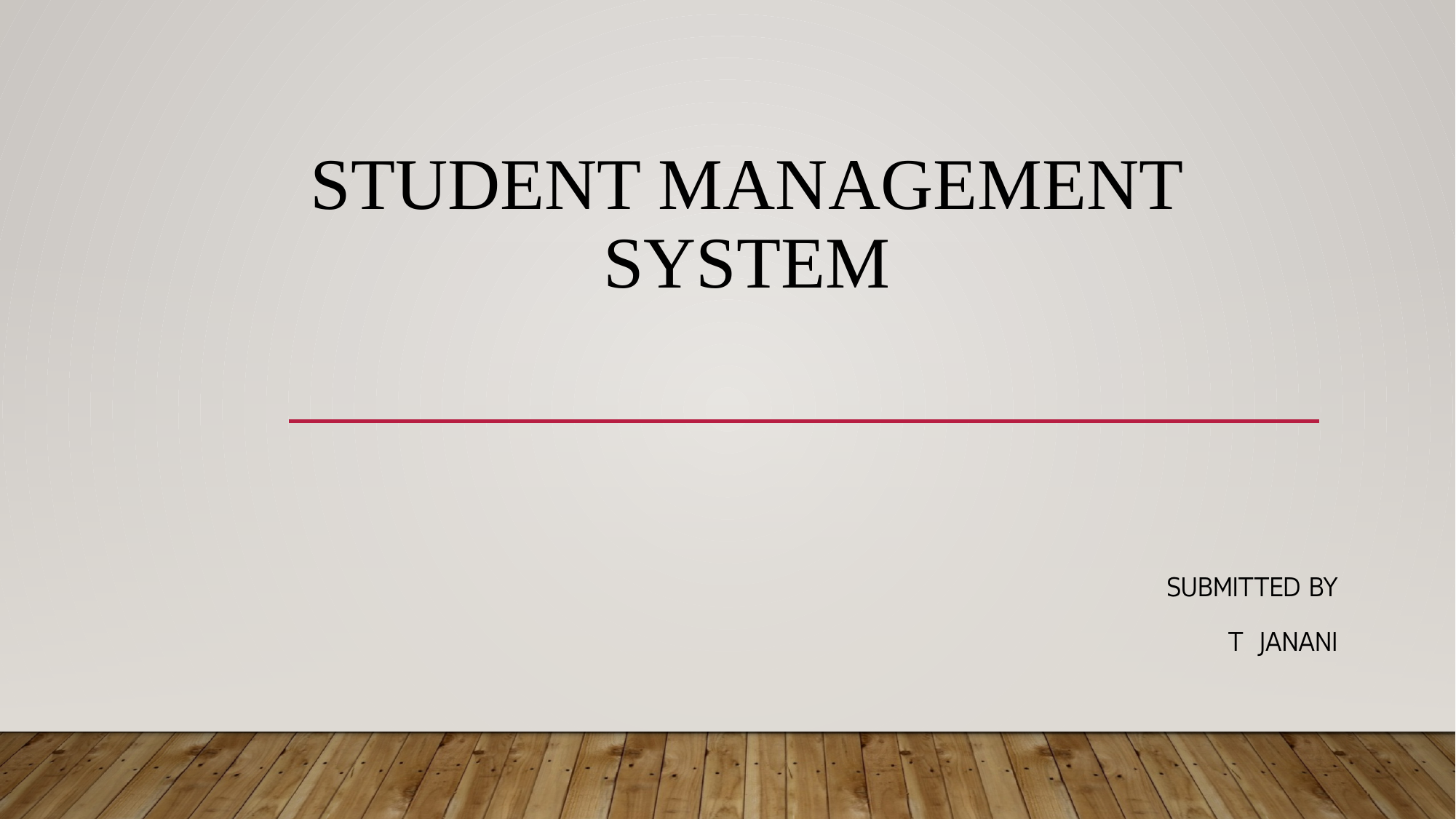

# STUDENT MANAGEMENT SYSTEM
SUBMITTED BY
T  JANANI